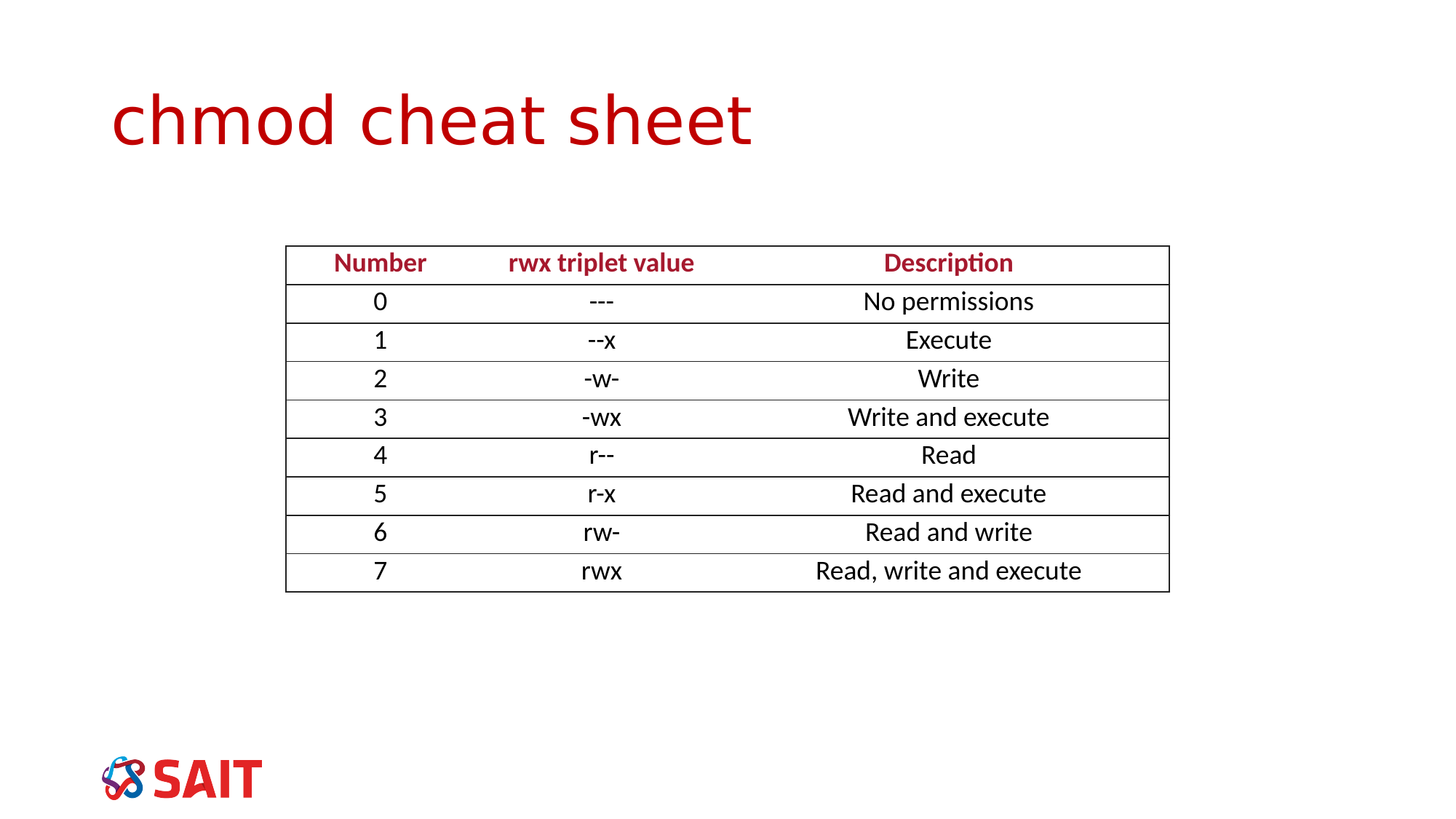

# chmod cheat sheet
| Number | rwx triplet value | Description |
| --- | --- | --- |
| 0 | --- | No permissions |
| 1 | --x | Execute |
| 2 | -w- | Write |
| 3 | -wx | Write and execute |
| 4 | r-- | Read |
| 5 | r-x | Read and execute |
| 6 | rw- | Read and write |
| 7 | rwx | Read, write and execute |